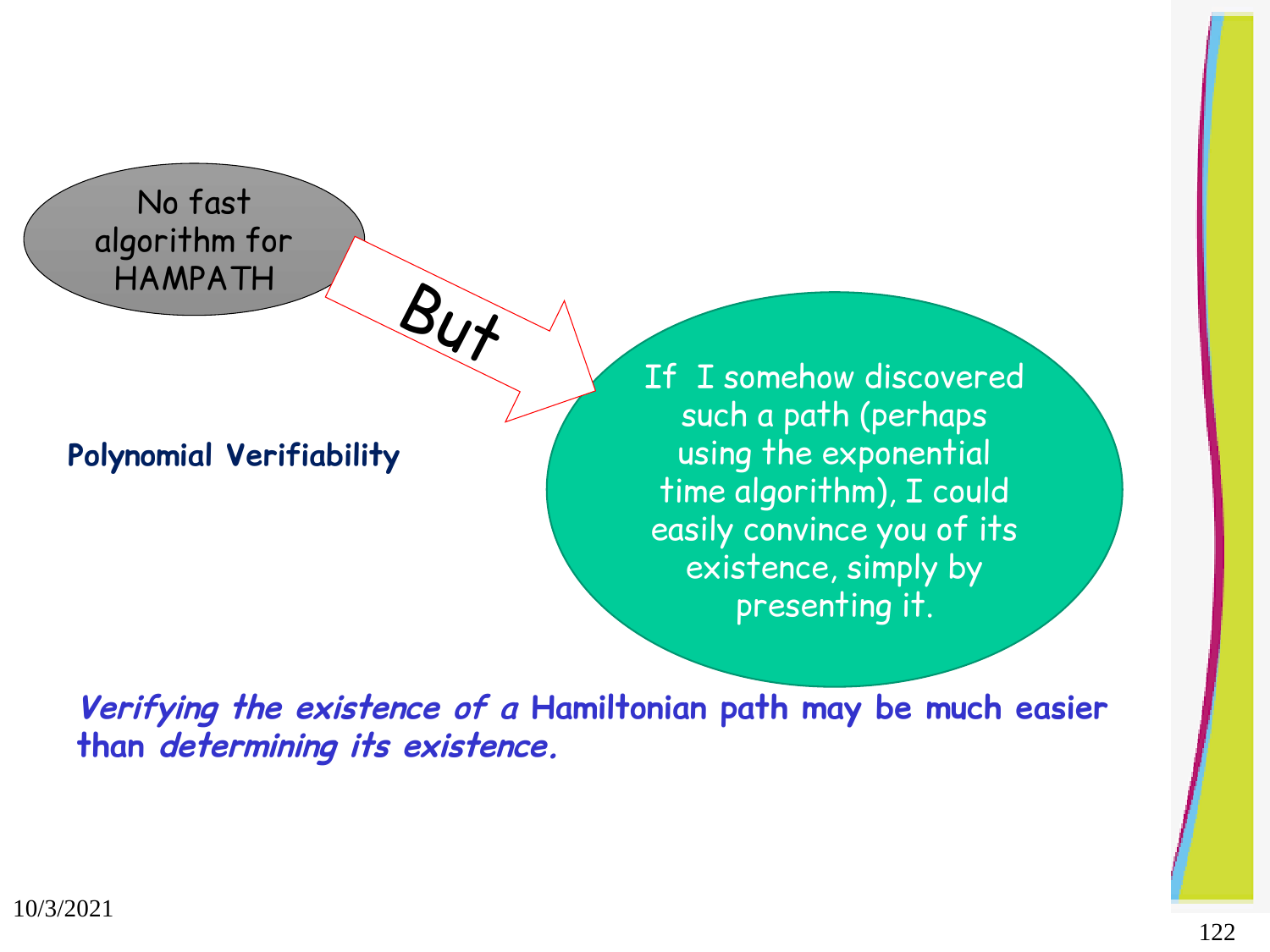

No fast algorithm for HAMPATH
But
If  I somehow discovered such a path (perhaps using the exponential time algorithm), I could easily convince you of its existence, simply by presenting it.
Polynomial Verifiability
Verifying the existence of a Hamiltonian path may be much easier than determining its existence.
10/3/2021
122